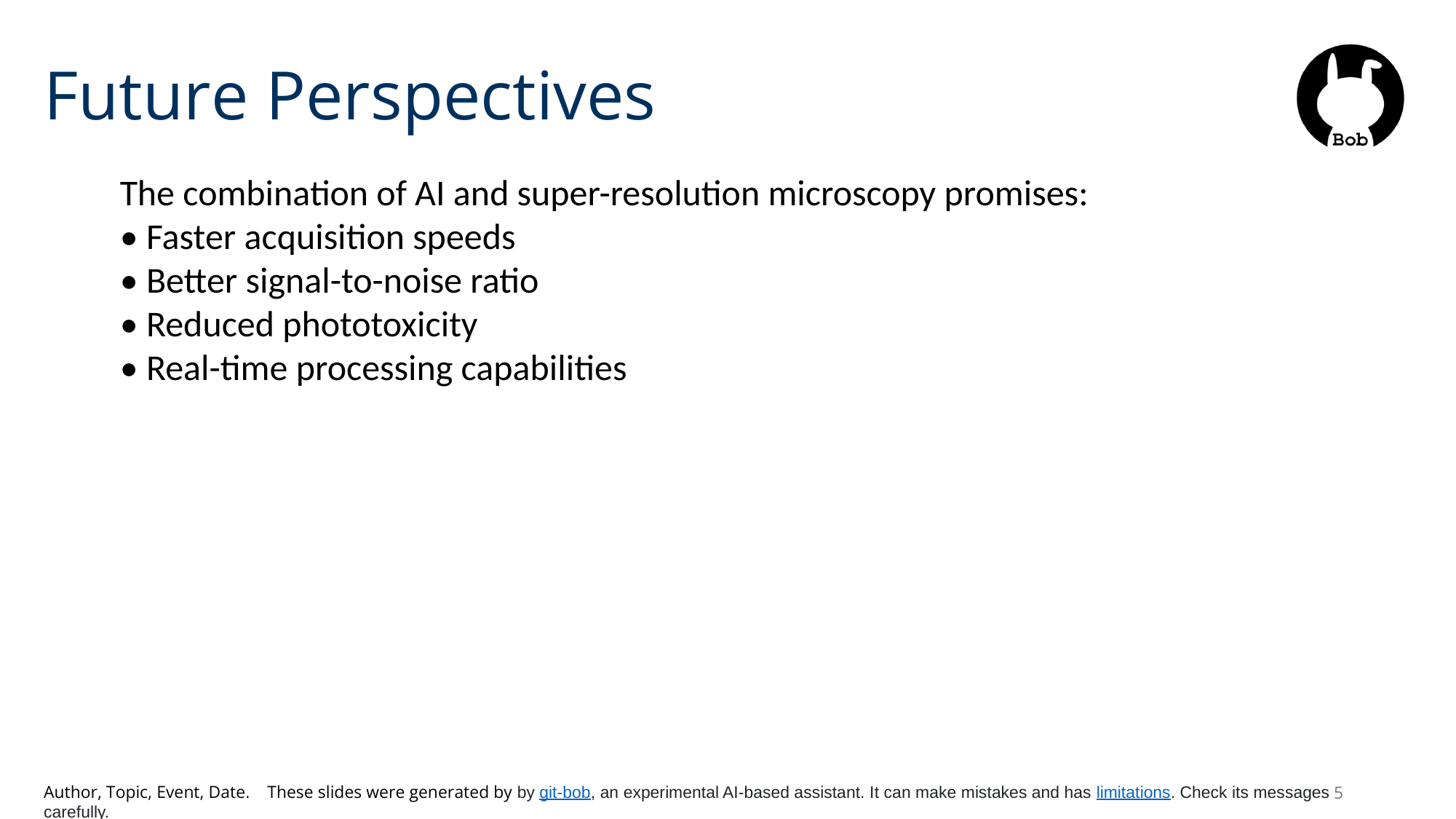

# Future Perspectives
The combination of AI and super-resolution microscopy promises:
• Faster acquisition speeds
• Better signal-to-noise ratio
• Reduced phototoxicity
• Real-time processing capabilities